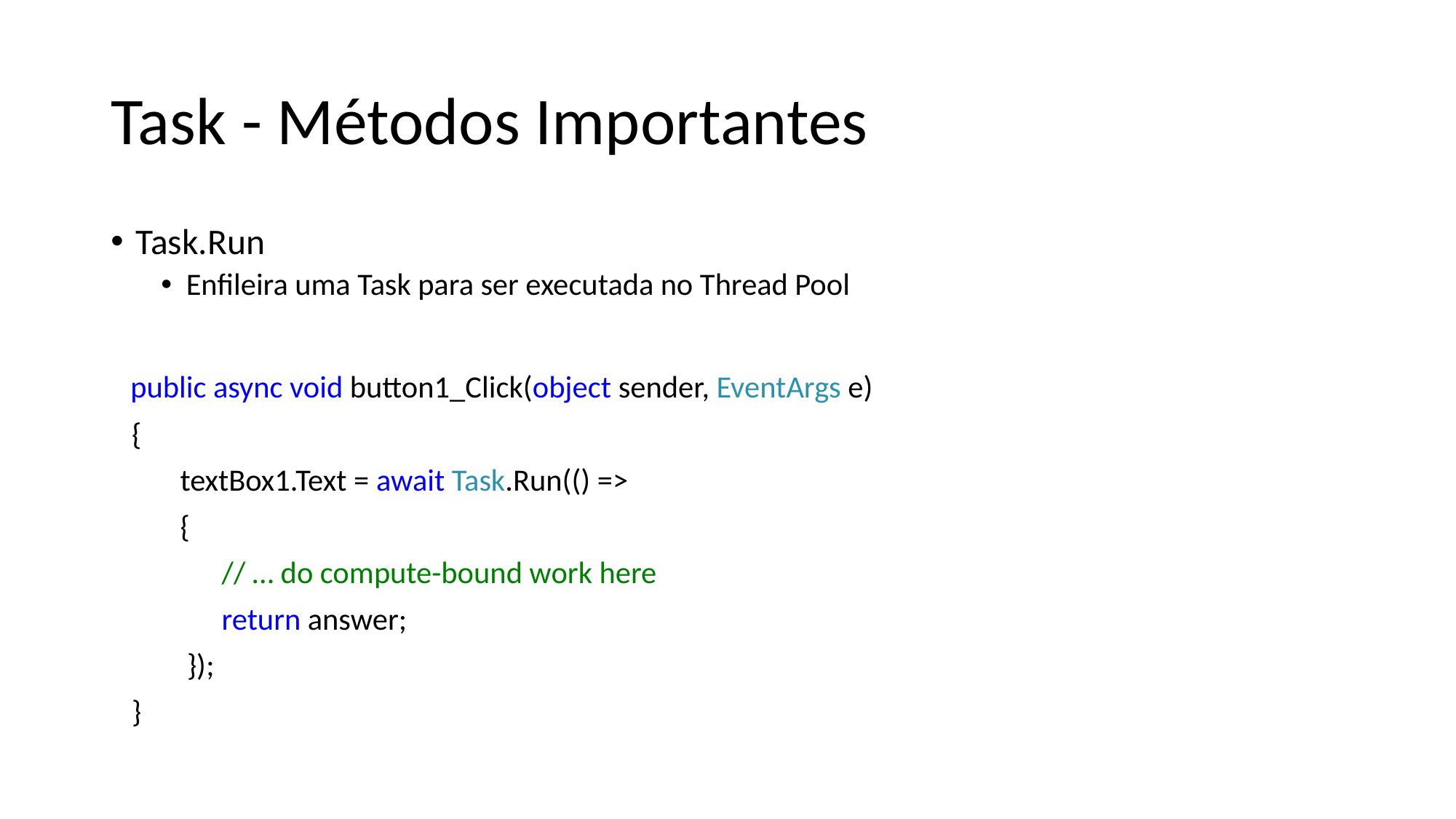

# Task - Métodos Importantes
Task.Run
Enfileira uma Task para ser executada no Thread Pool

 public async void button1_Click(object sender, EventArgs e)
   {
          textBox1.Text = await Task.Run(() =>
          {
                // … do compute-bound work here
                return answer;
           });
   }